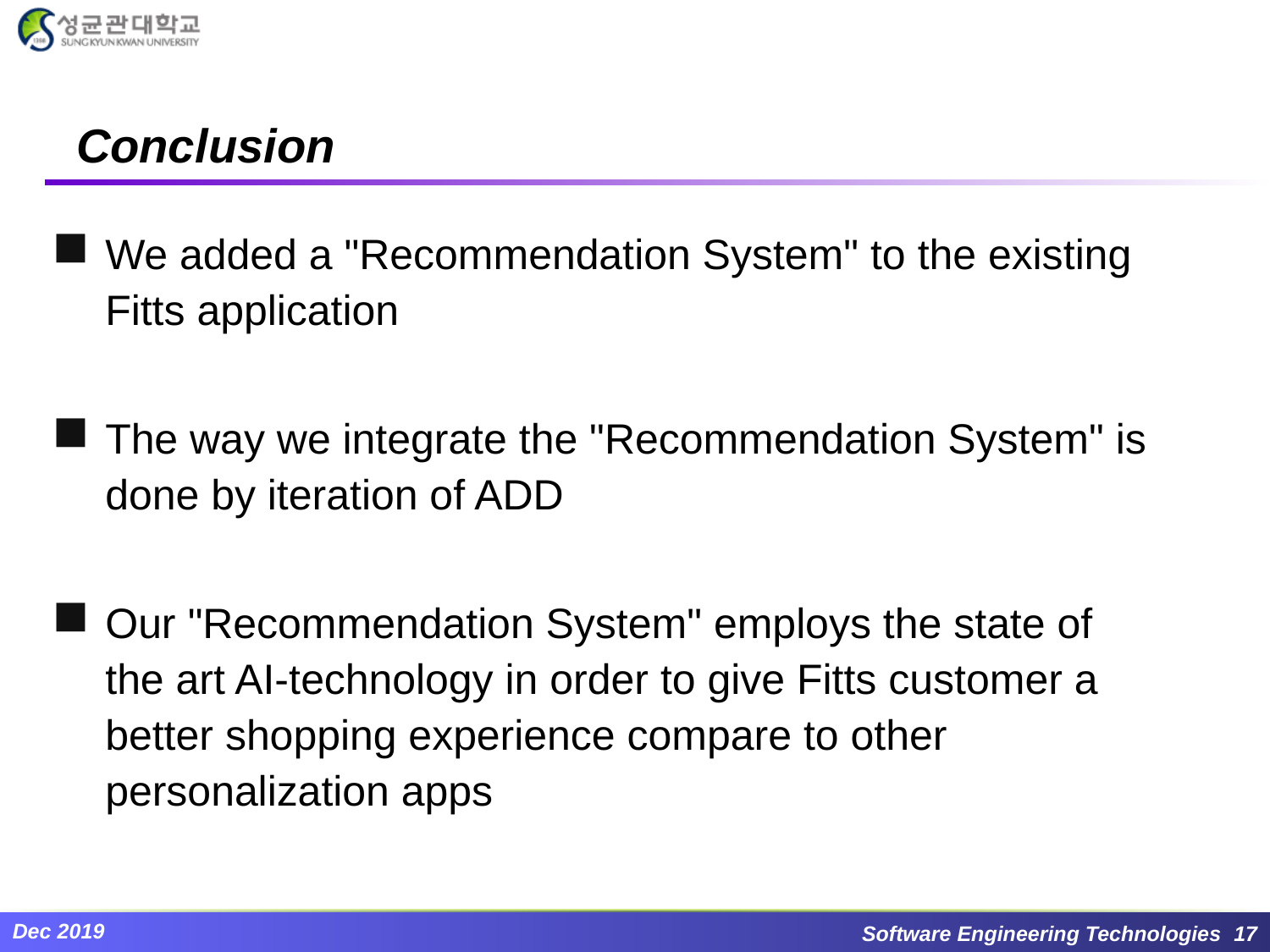

Conclusion
We added a "Recommendation System" to the existing Fitts application

The way we integrate the "Recommendation System" is done by iteration of ADD

Our "Recommendation System" employs the state of the art AI-technology in order to give Fitts customer a better shopping experience compare to other personalization apps